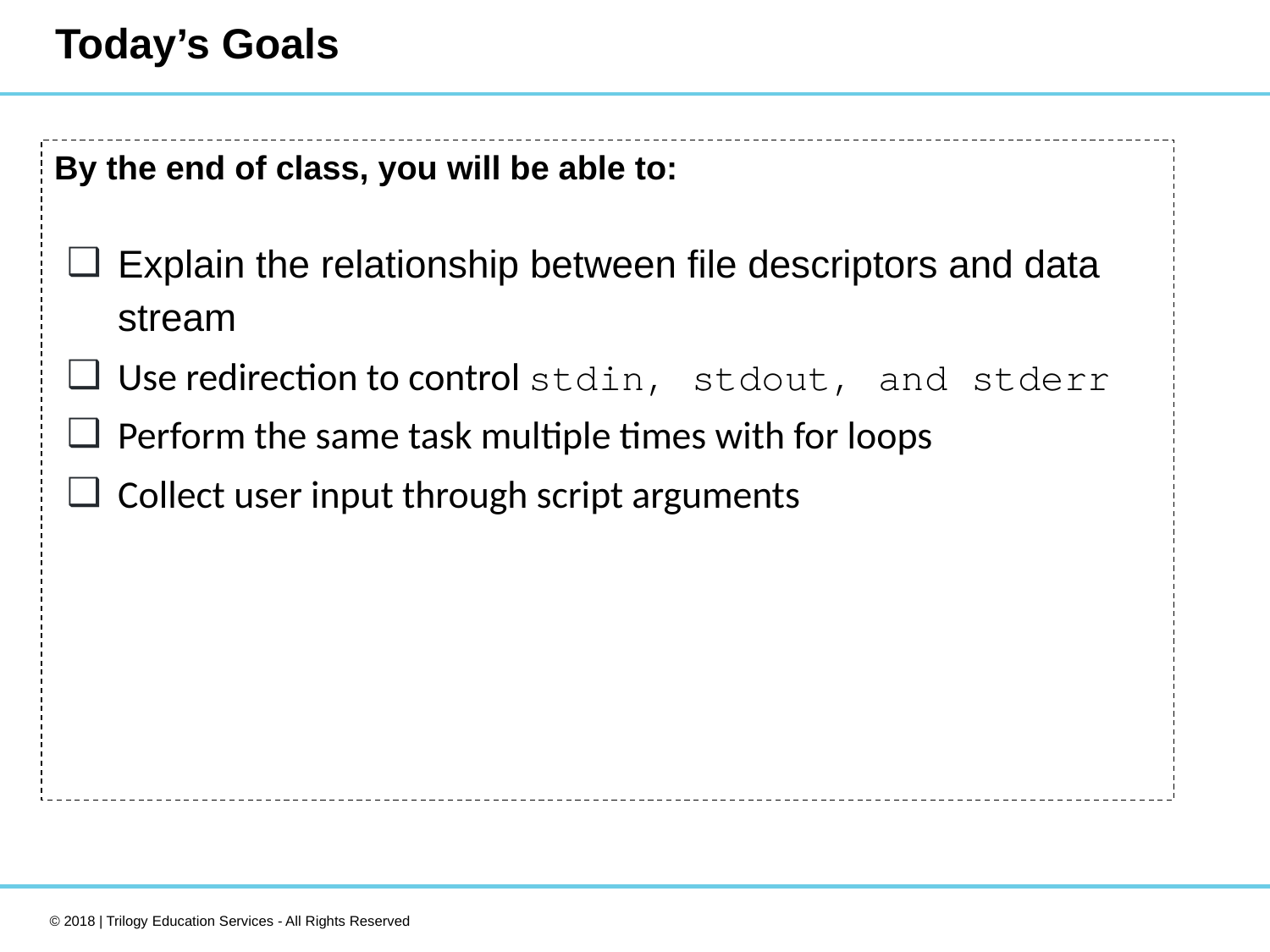

# Today’s Goals
By the end of class, you will be able to:

Explain the relationship between file descriptors and data stream
Use redirection to control stdin, stdout, and stderr
Perform the same task multiple times with for loops
Collect user input through script arguments